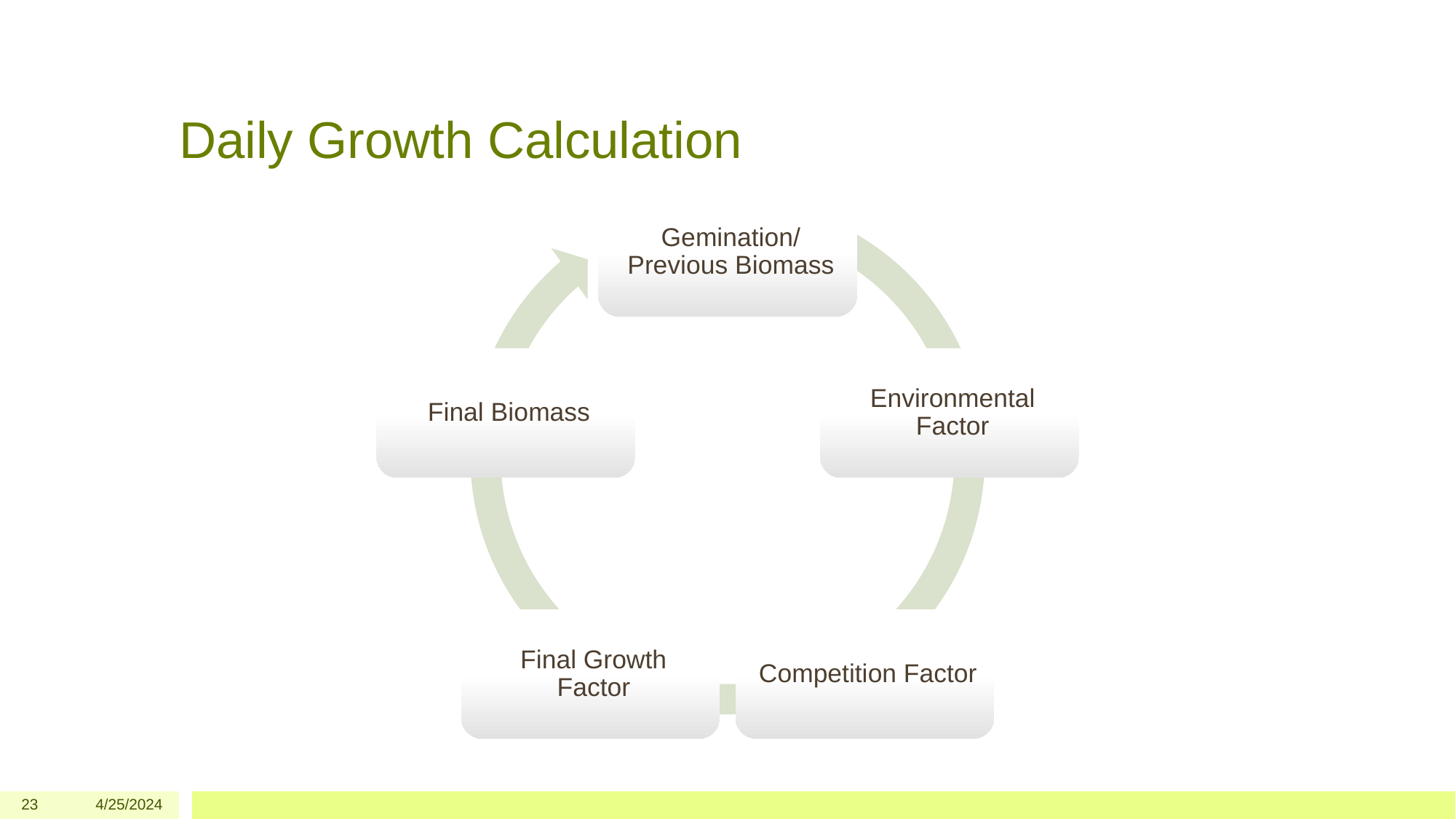

# Daily Growth Calculation
Gemination/Previous Biomass
Environmental Factor
Competition Factor
Final Growth Factor
Final Biomass
23
4/25/2024